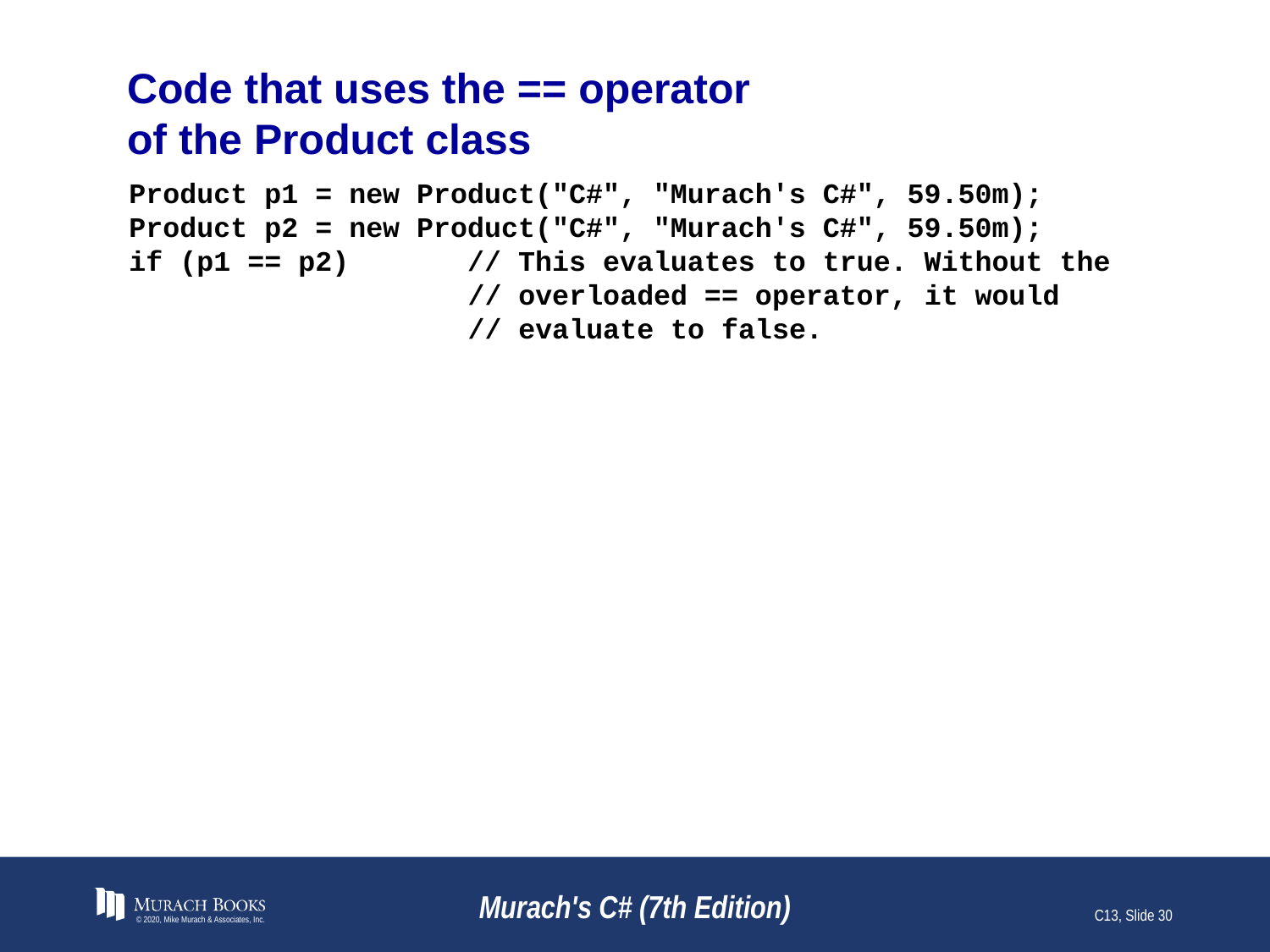

# Code that uses the == operator of the Product class
Product p1 = new Product("C#", "Murach's C#", 59.50m);
Product p2 = new Product("C#", "Murach's C#", 59.50m);
if (p1 == p2)       // This evaluates to true. Without the
                    // overloaded == operator, it would
                    // evaluate to false.

© 2020, Mike Murach & Associates, Inc.
Murach's C# (7th Edition)

C13, Slide 30